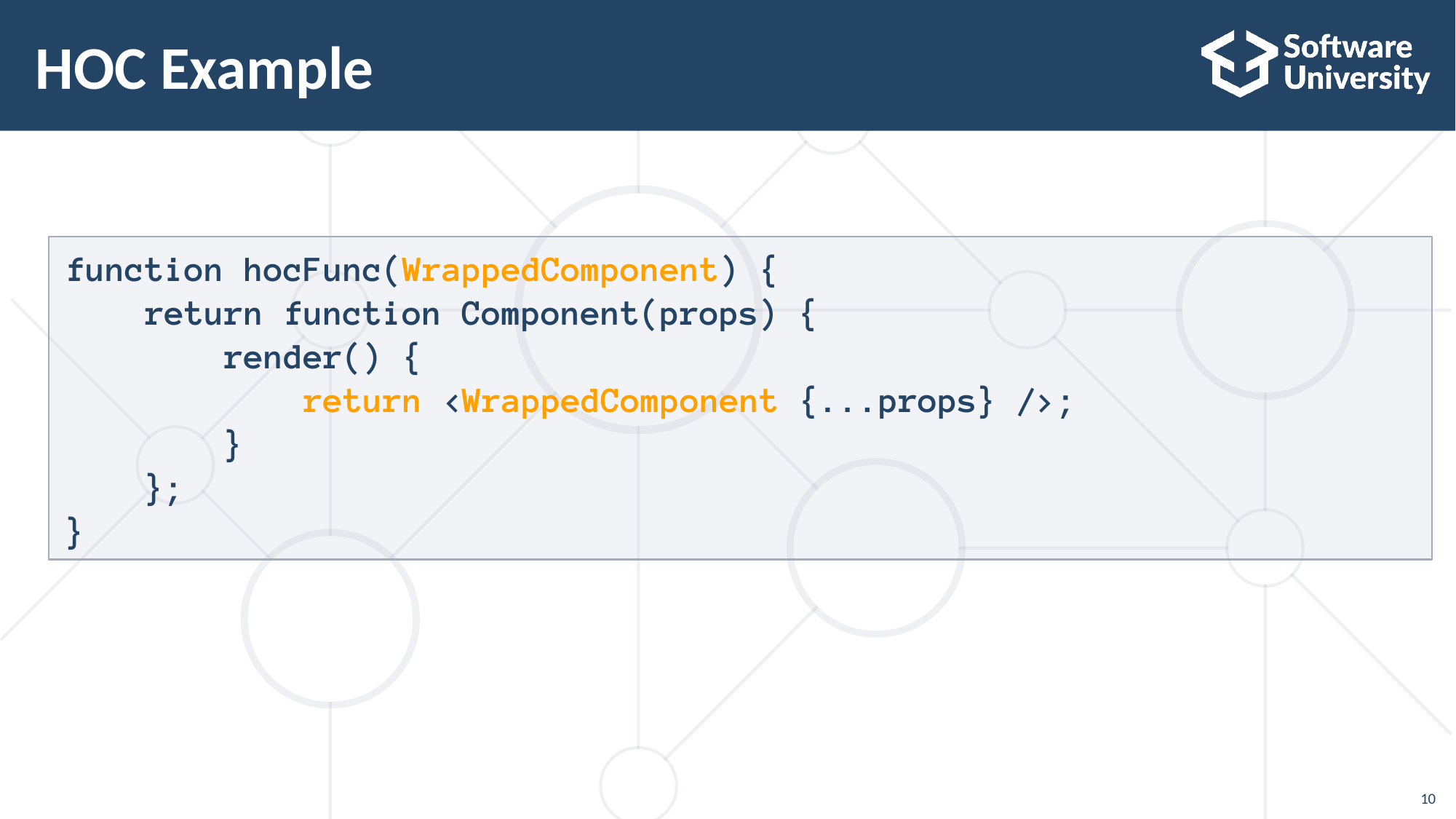

# HOC Example
function hocFunc(WrappedComponent) {
    return function Component(props) {
        render() {
            return <WrappedComponent {...props} />;
        }
    };
}
10